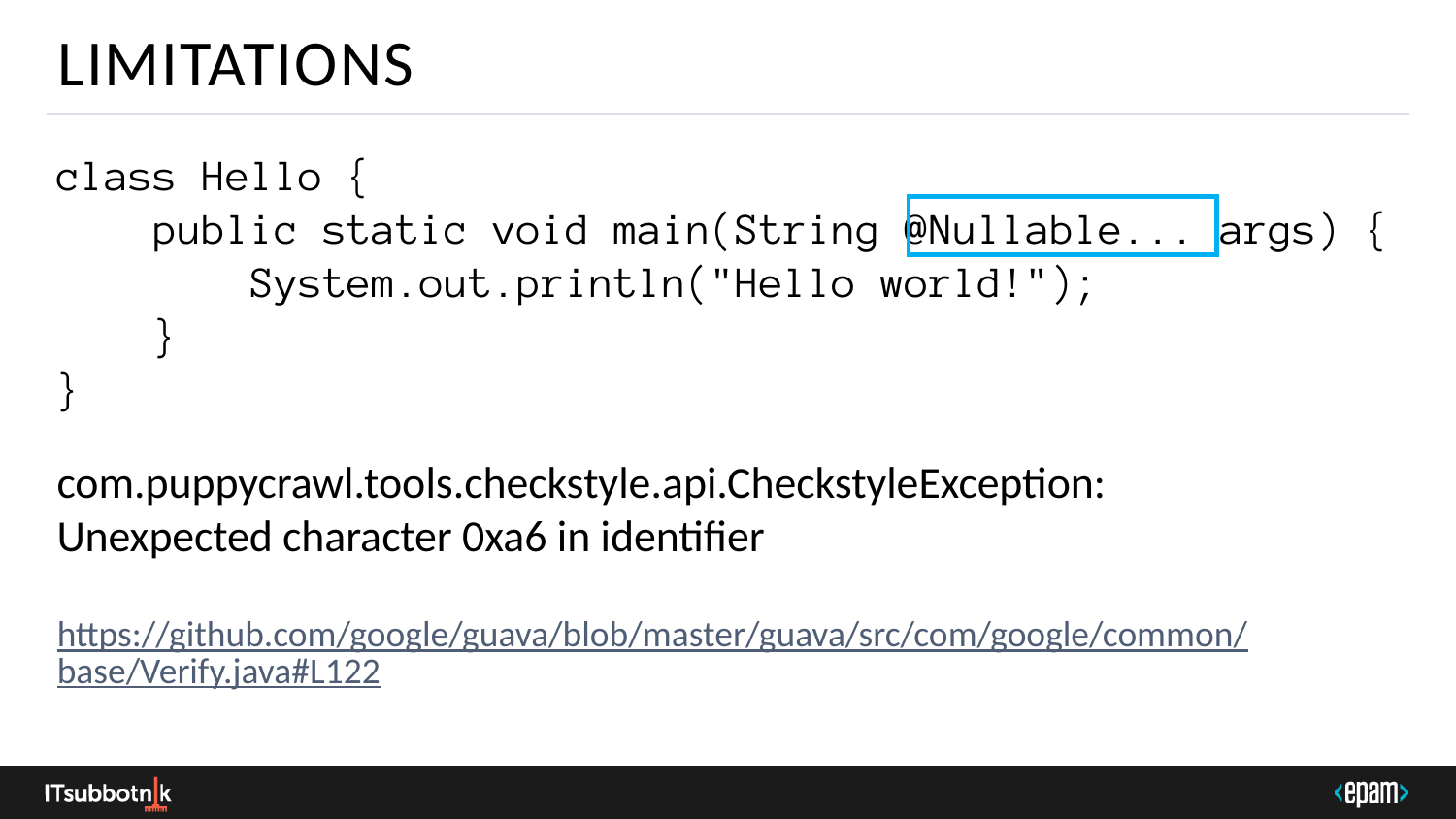

# limitations
class Hello {
    public static void main(String @Nullable... args) {
        System.out.println("Hello world!");
    }
}

com.puppycrawl.tools.checkstyle.api.CheckstyleException:
Unexpected character 0xa6 in identifier
https://github.com/google/guava/blob/master/guava/src/com/google/common/base/Verify.java#L122